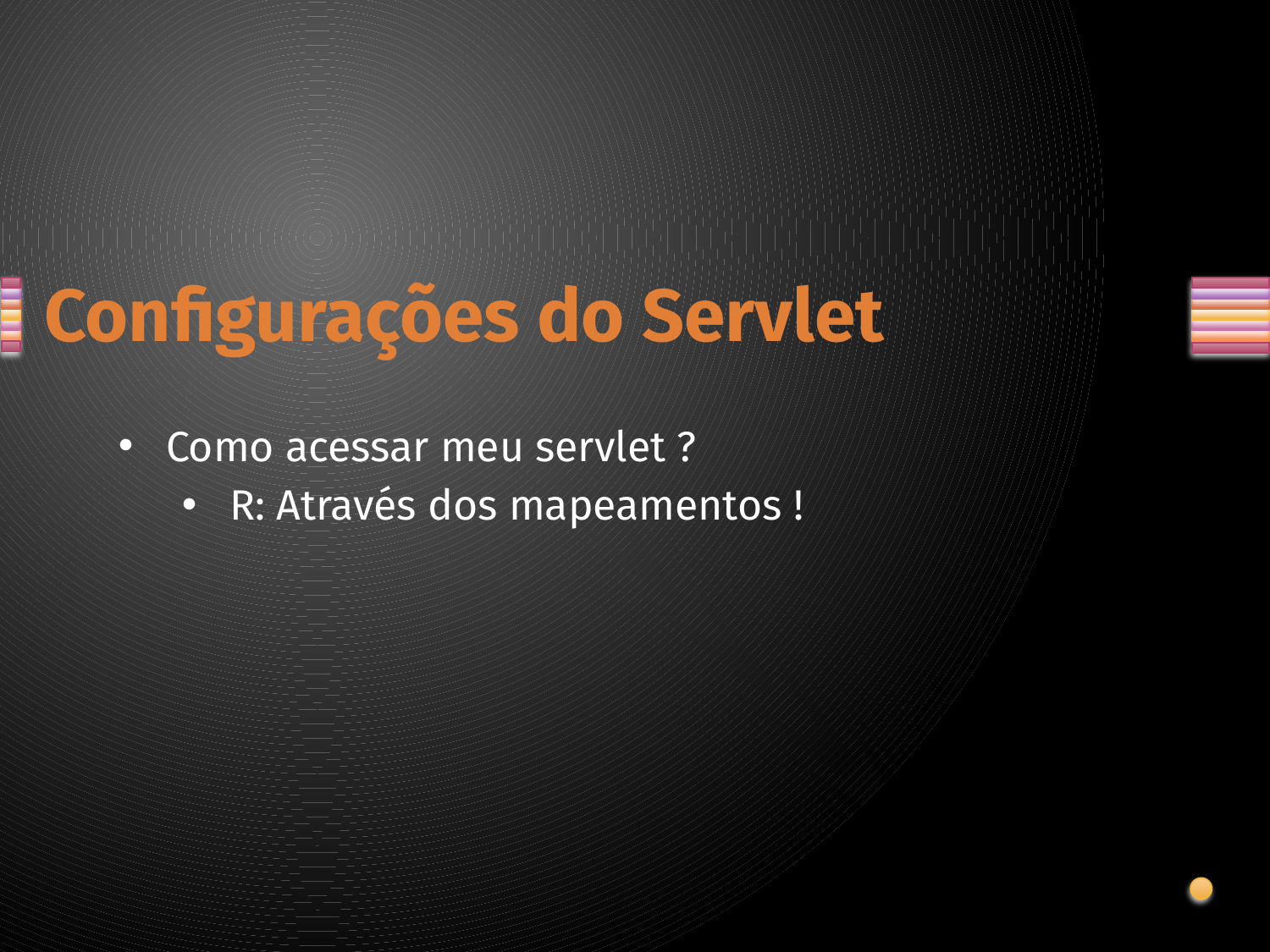

# Configurações do Servlet
Como acessar meu servlet ?
R: Através dos mapeamentos !